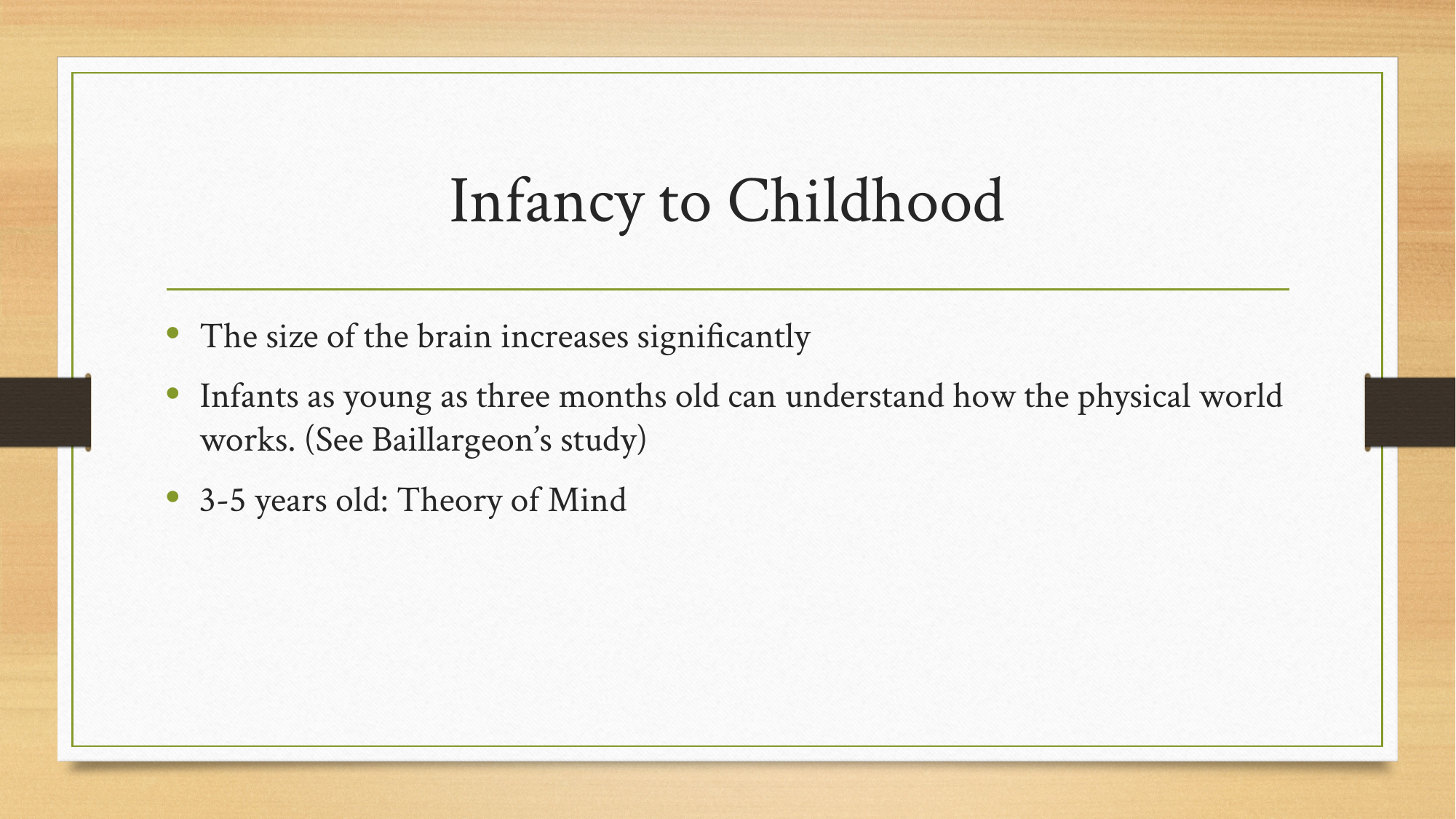

# Infancy to Childhood
The size of the brain increases significantly
Infants as young as three months old can understand how the physical world works. (See Baillargeon’s study)
3-5 years old: Theory of Mind